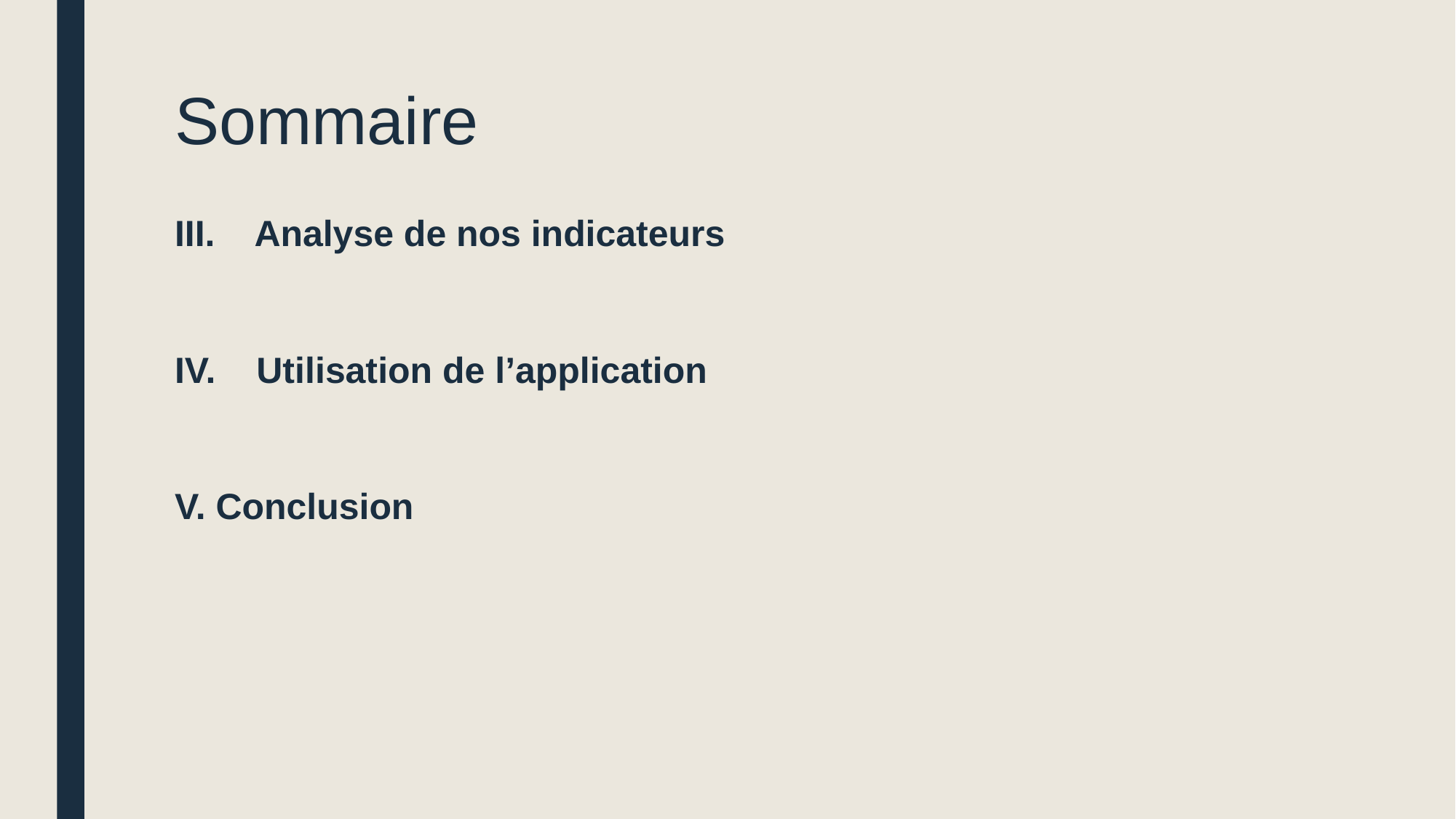

# Sommaire
III.    Analyse de nos indicateurs

IV.    Utilisation de l’application

V. Conclusion